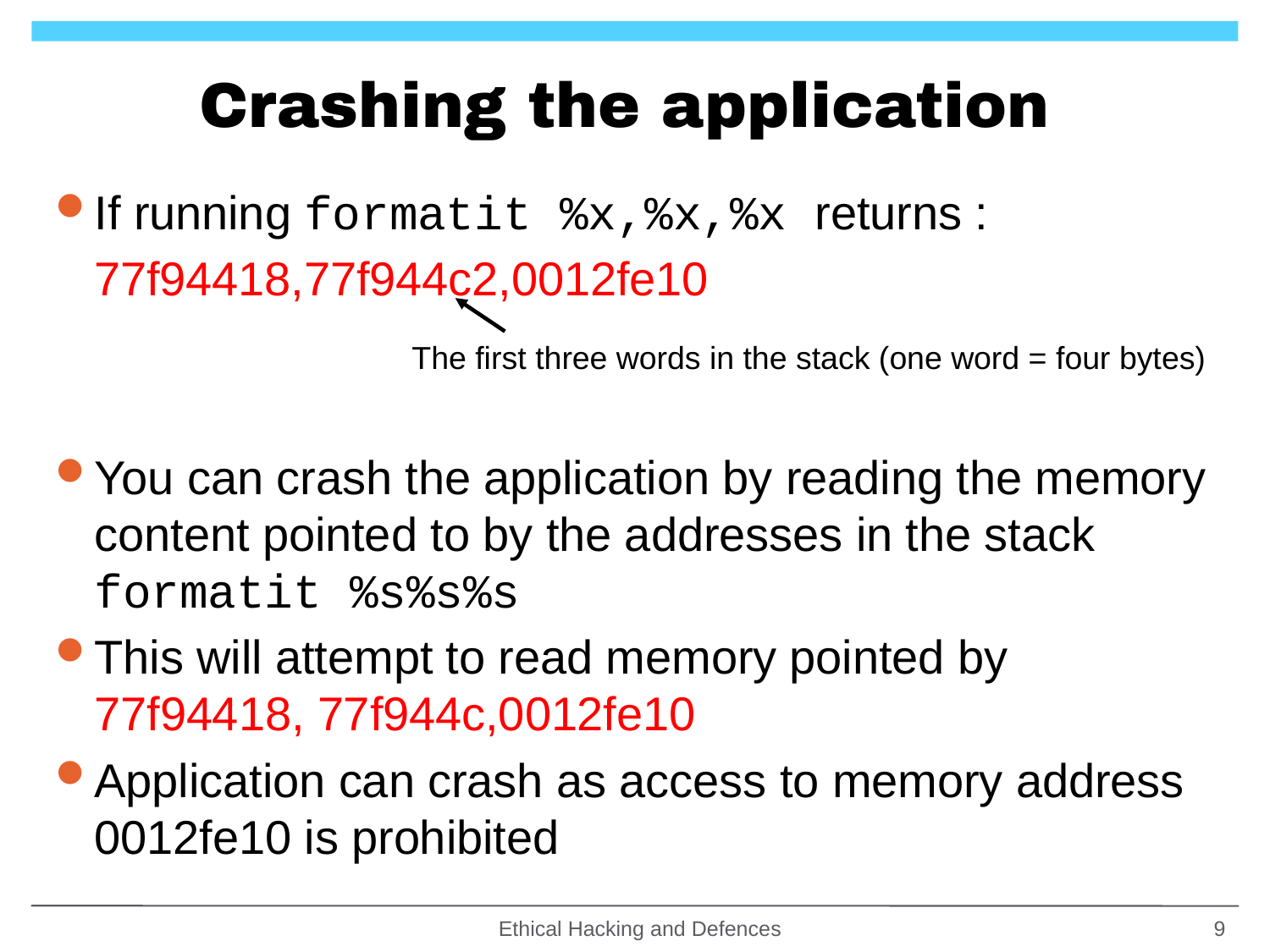

# Crashing the application
If running formatit %x,%x,%x returns :
77f94418,77f944c2,0012fe10

You can crash the application by reading the memory content pointed to by the addresses in the stack
formatit %s%s%s
This will attempt to read memory pointed by 77f94418, 77f944c,0012fe10
Application can crash as access to memory address 0012fe10 is prohibited

The first three words in the stack (one word = four bytes)
Ethical Hacking and Defences
9